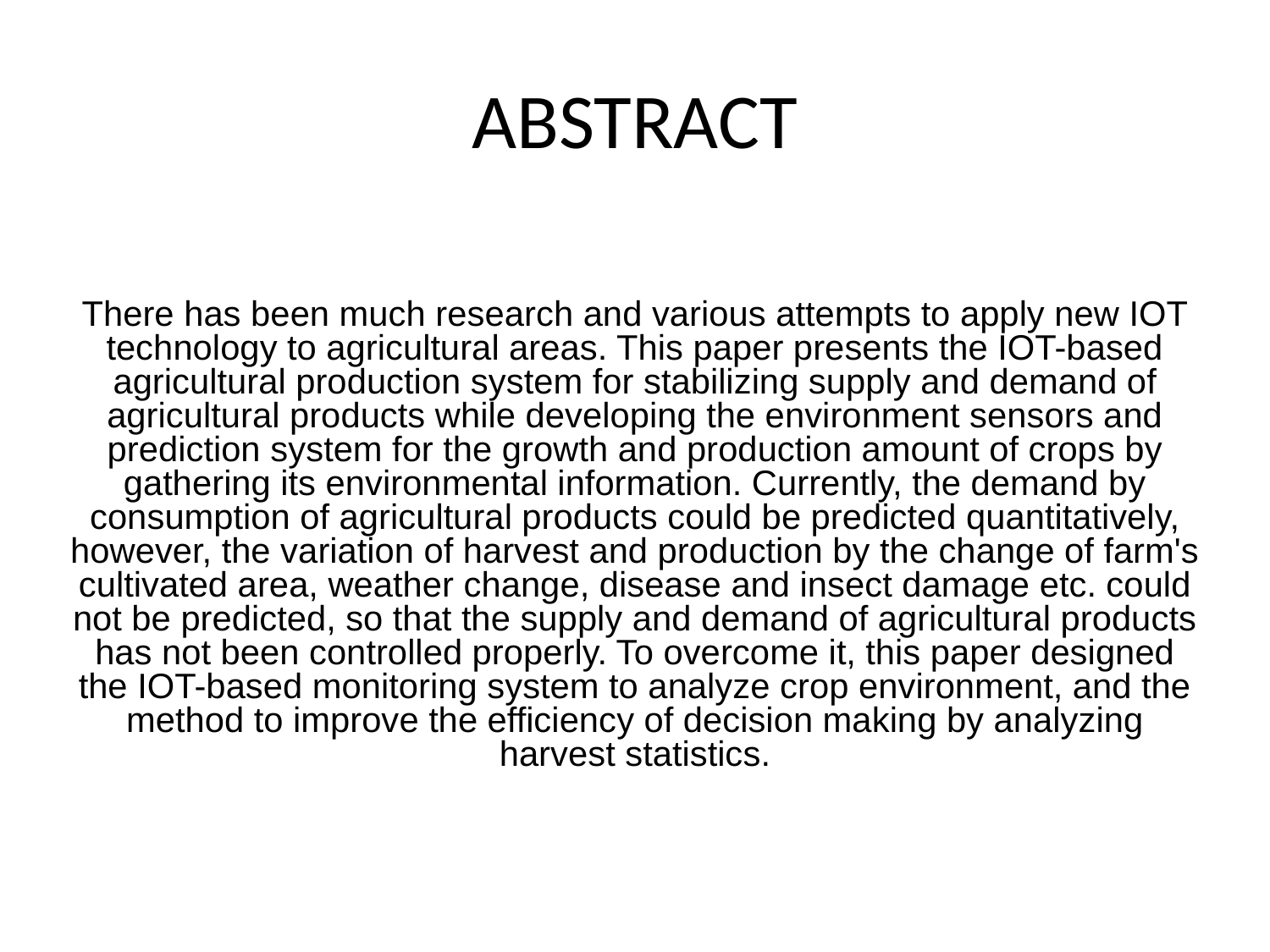

# ABSTRACT
There has been much research and various attempts to apply new IOT technology to agricultural areas. This paper presents the IOT-based agricultural production system for stabilizing supply and demand of agricultural products while developing the environment sensors and prediction system for the growth and production amount of crops by gathering its environmental information. Currently, the demand by consumption of agricultural products could be predicted quantitatively, however, the variation of harvest and production by the change of farm's cultivated area, weather change, disease and insect damage etc. could not be predicted, so that the supply and demand of agricultural products has not been controlled properly. To overcome it, this paper designed the IOT-based monitoring system to analyze crop environment, and the method to improve the efficiency of decision making by analyzing harvest statistics.